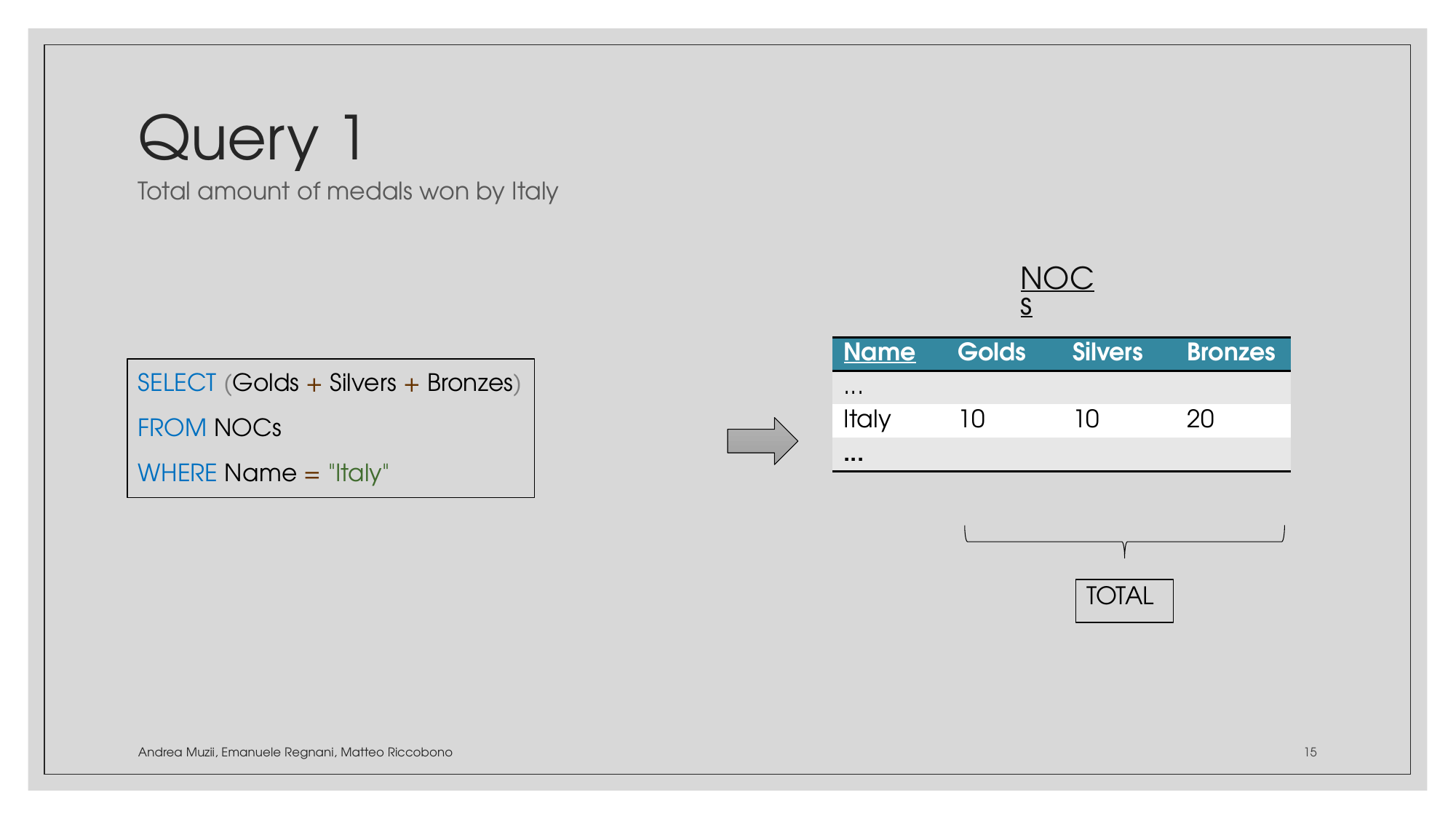

# Query 1
Total amount of medals won by Italy

NOCs
| Name | Golds | Silvers | Bronzes |
| --- | --- | --- | --- |
| ... |  |  |  |
| Italy | 10 | 10 | 20 |
| ... |  |  |  |
SELECT (Golds + Silvers + Bronzes)
FROM NOCs
WHERE Name = "Italy"

TOTAL
Andrea Muzii, Emanuele Regnani, Matteo Riccobono
15